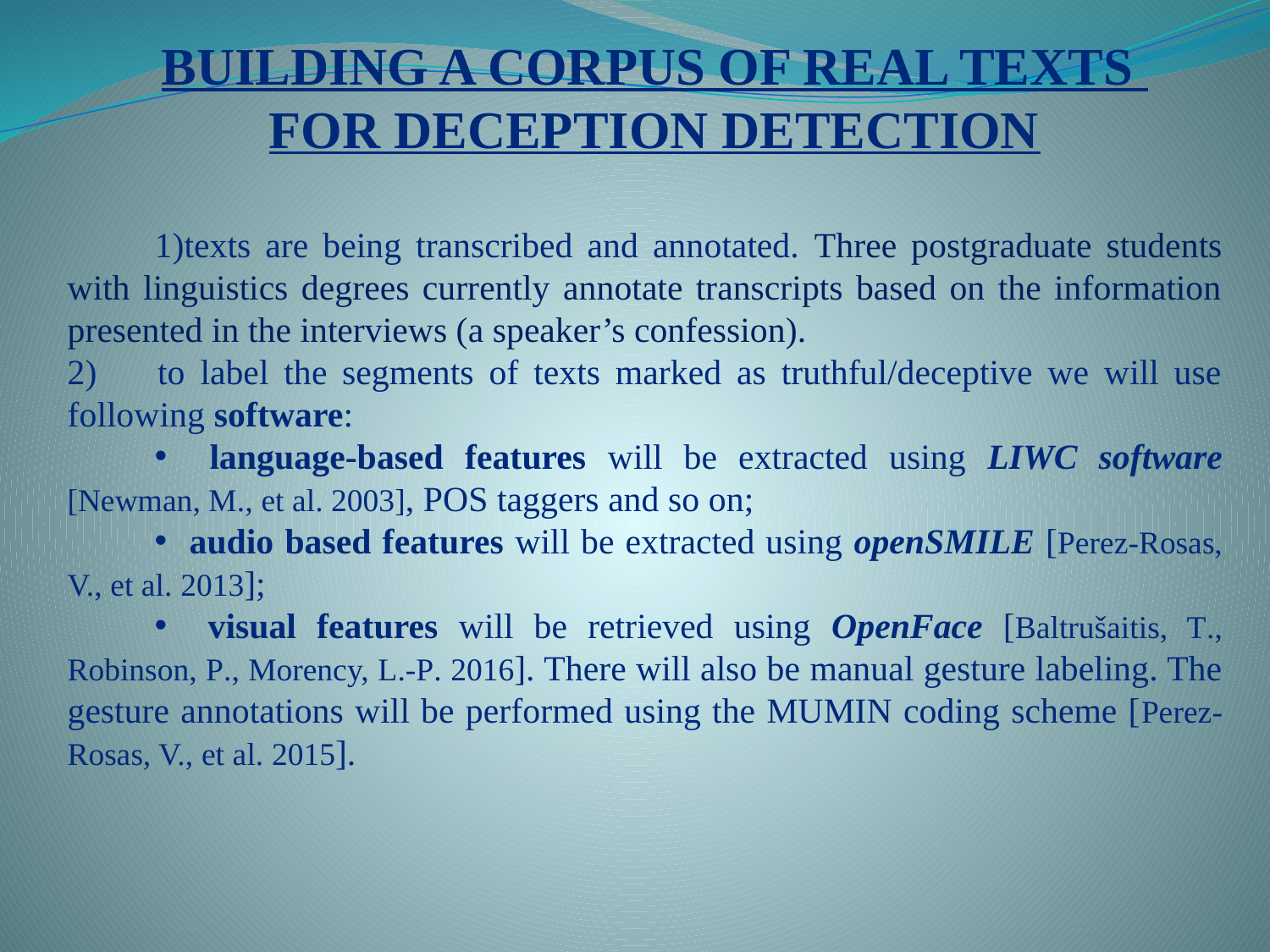

BUILDING A CORPUS OF REAL TEXTS
FOR DECEPTION DETECTION

texts are being transcribed and annotated. Three postgraduate students with linguistics degrees currently annotate transcripts based on the information presented in the interviews (a speaker’s confession).
2)    to label the segments of texts marked as truthful/deceptive we will use following software:
  language-based features will be extracted using LIWC software [Newman, M., et al. 2003], POS taggers and so on;
  audio based features will be extracted using openSMILE [Perez-Rosas, V., et al. 2013];
  visual features will be retrieved using OpenFace [Baltrušaitis, T., Robinson, P., Morency, L.-P. 2016]. There will also be manual gesture labeling. The gesture annotations will be performed using the MUMIN coding scheme [Perez-Rosas, V., et al. 2015].